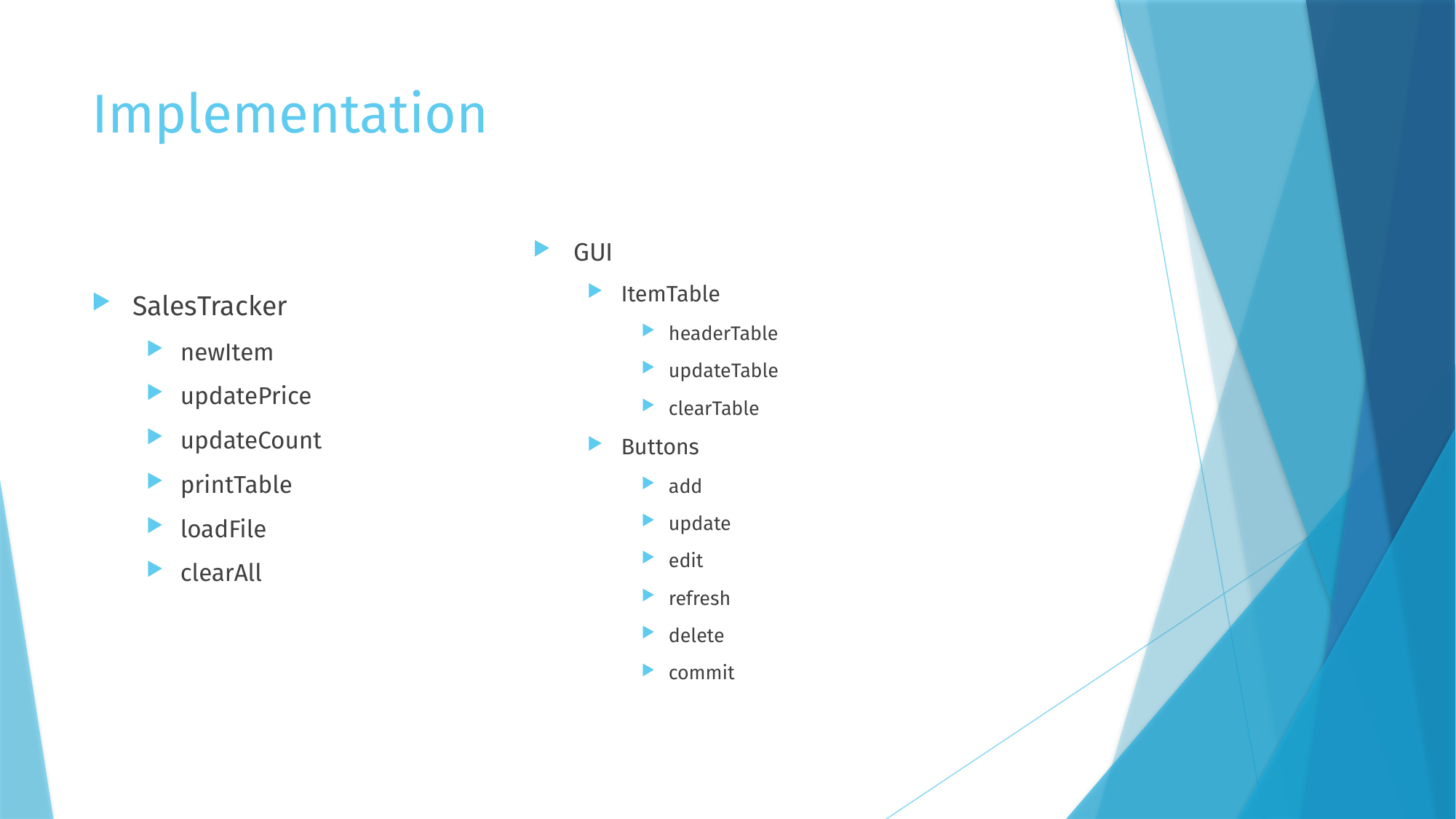

# Implementation
GUI
ItemTable
headerTable
updateTable
clearTable
Buttons
add
update
edit
refresh
delete
commit

SalesTracker
newItem
updatePrice
updateCount
printTable
loadFile
clearAll